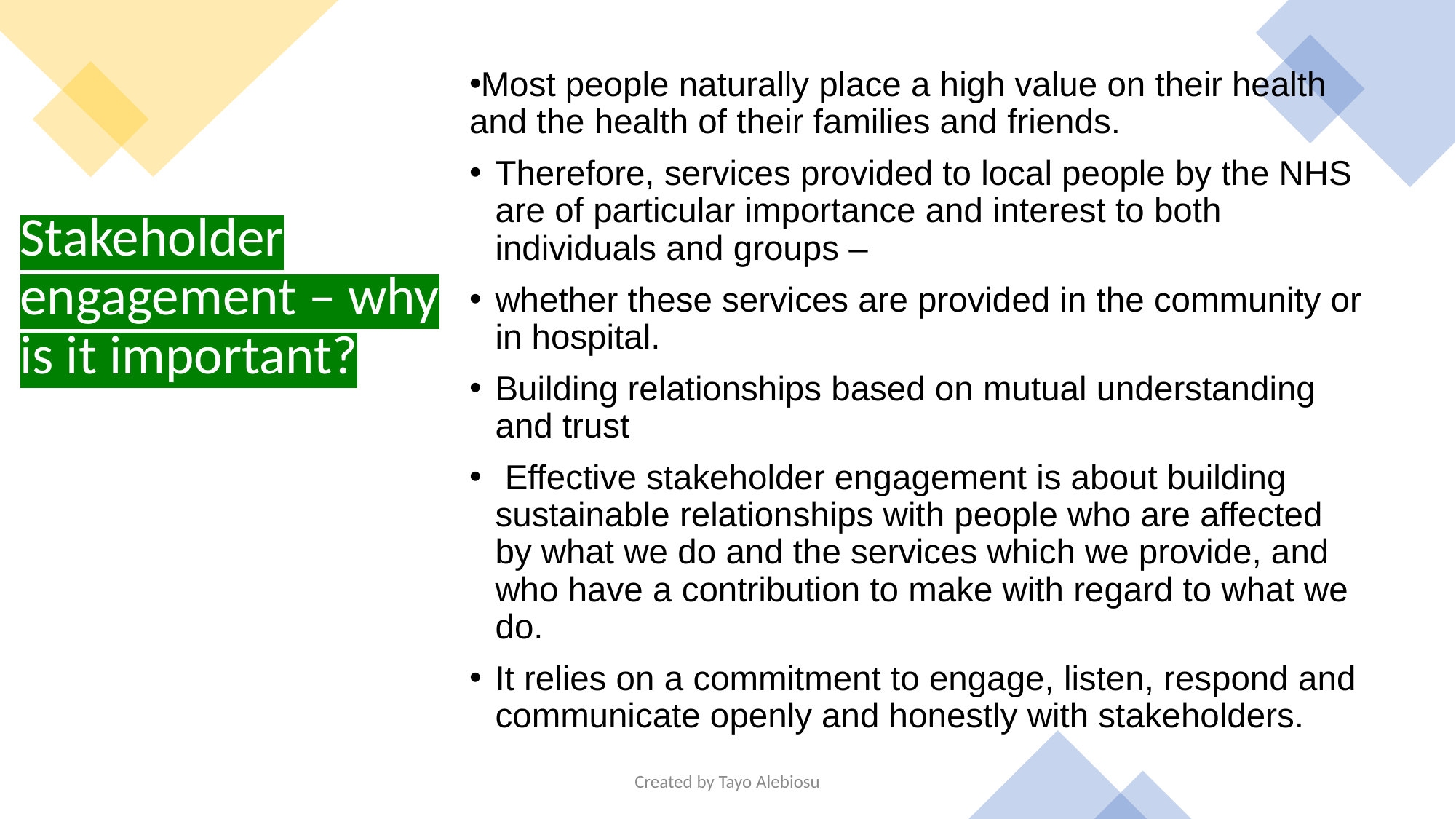

Most people naturally place a high value on their health and the health of their families and friends.
Therefore, services provided to local people by the NHS are of particular importance and interest to both individuals and groups –
whether these services are provided in the community or in hospital.
Building relationships based on mutual understanding and trust
 Effective stakeholder engagement is about building sustainable relationships with people who are affected by what we do and the services which we provide, and who have a contribution to make with regard to what we do.
It relies on a commitment to engage, listen, respond and communicate openly and honestly with stakeholders.

Stakeholder engagement – why is it important?

Created by Tayo Alebiosu